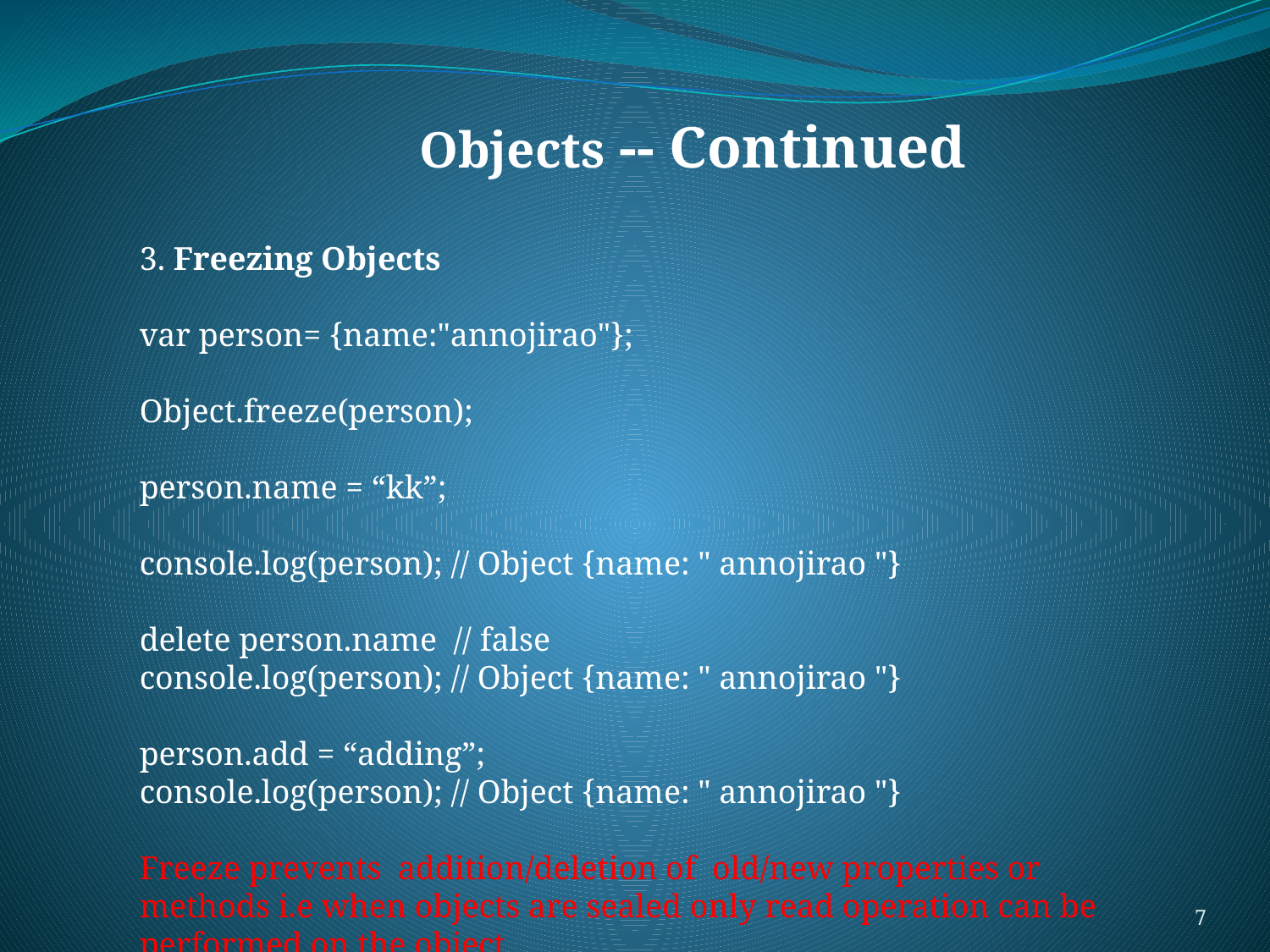

#
Objects -- Continued
3. Freezing Objects

var person= {name:"annojirao"};

Object.freeze(person);

person.name = “kk”;

console.log(person); // Object {name: " annojirao "}

delete person.name  // false
console.log(person); // Object {name: " annojirao "}

person.add = “adding”;
console.log(person); // Object {name: " annojirao "}

Freeze prevents  addition/deletion of  old/new properties or methods i.e when objects are sealed only read operation can be performed on the object

7